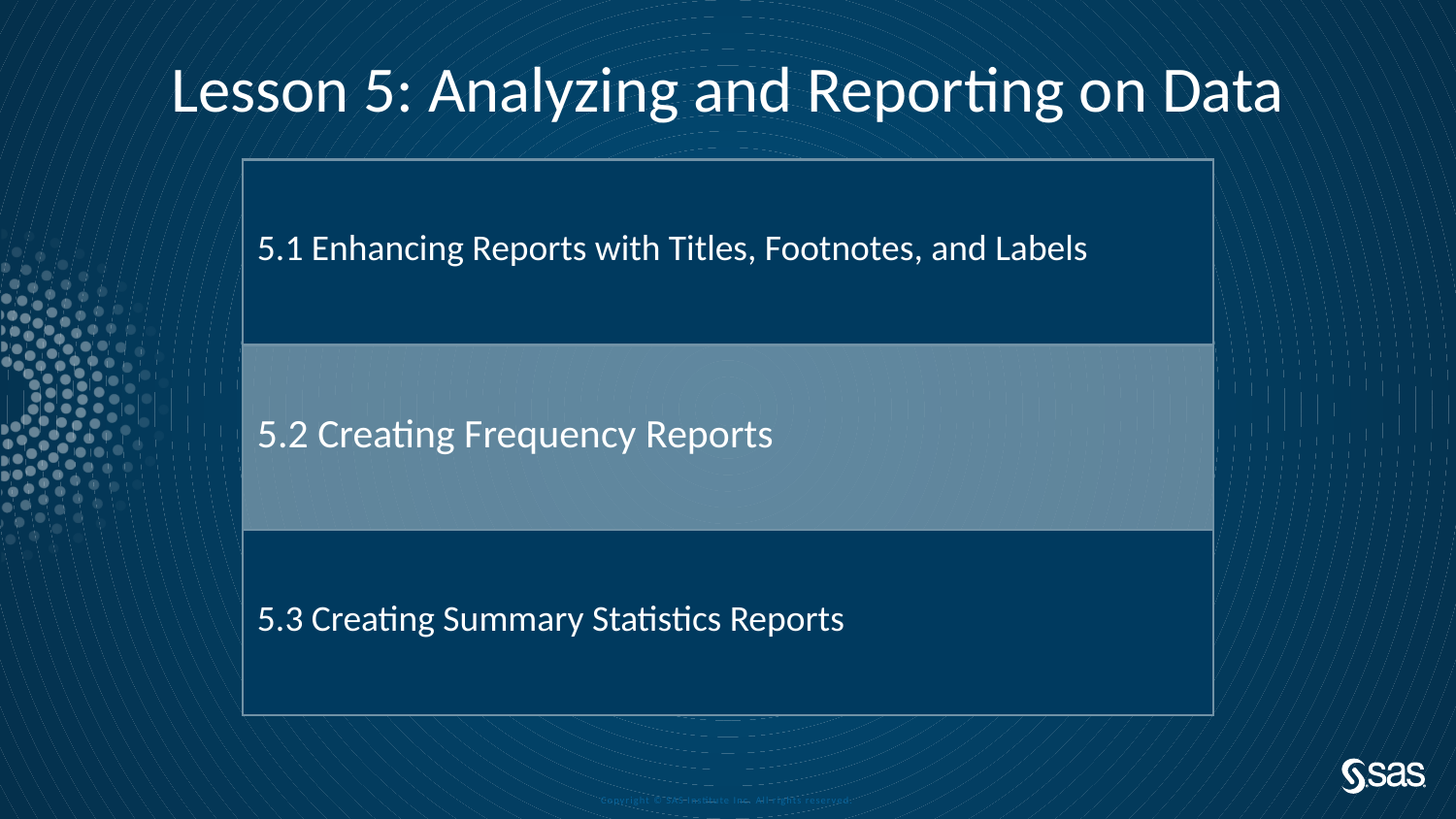

# Lesson 5: Analyzing and Reporting on Data
| 5.1 Enhancing Reports with Titles, Footnotes, and Labels |
| --- |
| 5.2 Creating Frequency Reports |
| 5.3 Creating Summary Statistics Reports |